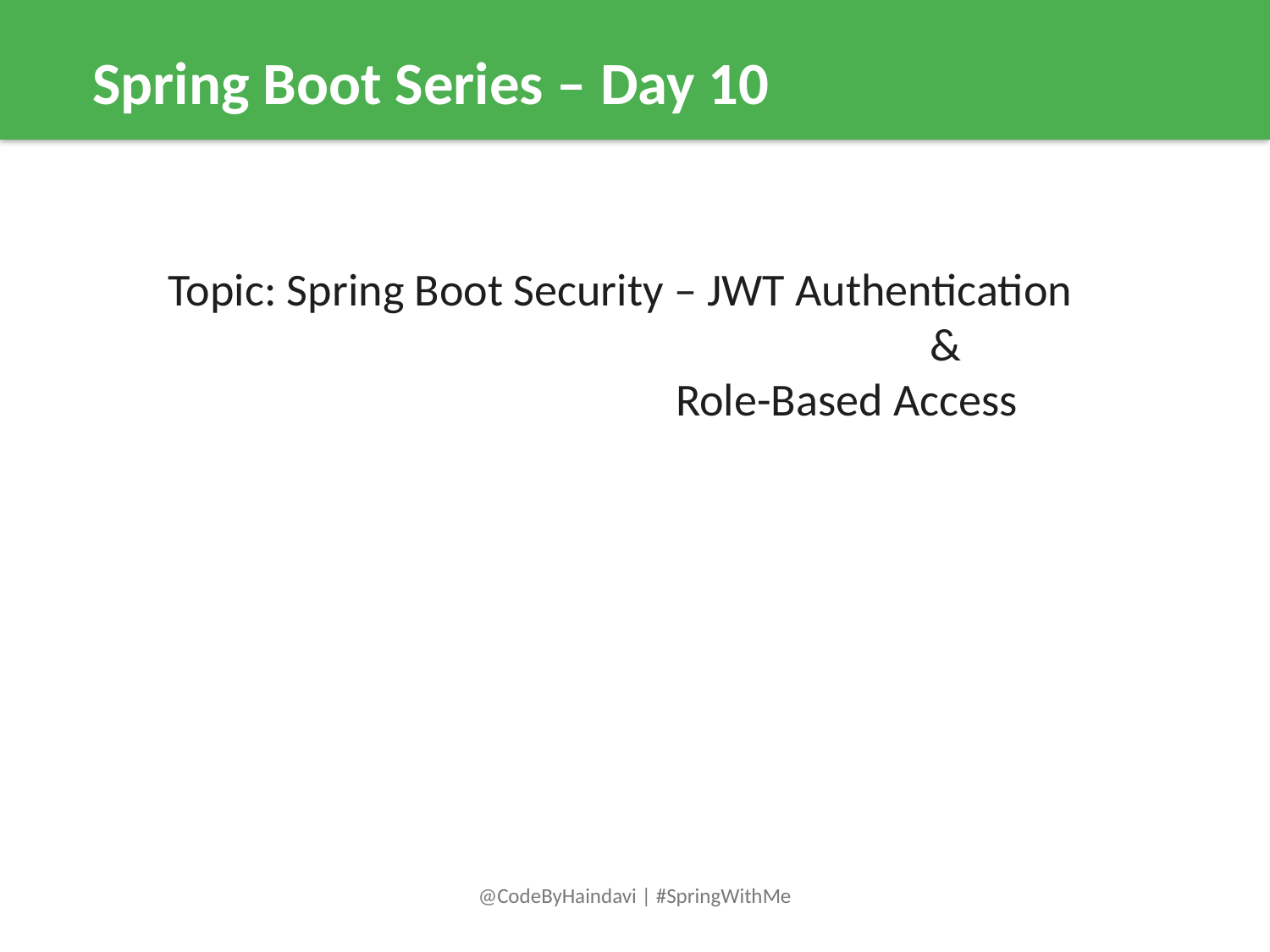

Spring Boot Series – Day 10
Topic: Spring Boot Security – JWT Authentication
						&
				Role-Based Access
@CodeByHaindavi | #SpringWithMe